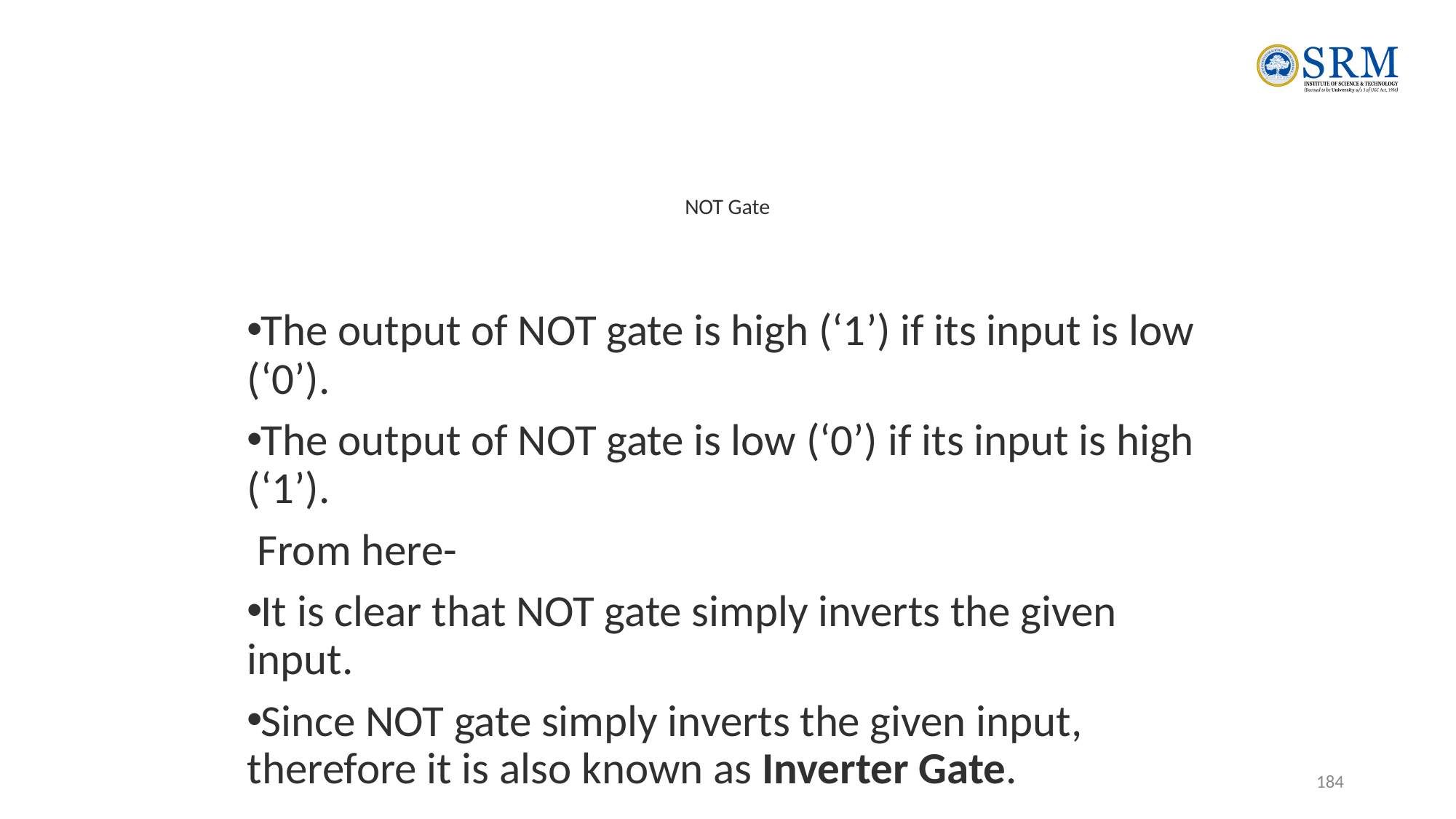

# NOT Gate
The output of NOT gate is high (‘1’) if its input is low (‘0’).
The output of NOT gate is low (‘0’) if its input is high (‘1’).
 From here-
It is clear that NOT gate simply inverts the given input.
Since NOT gate simply inverts the given input, therefore it is also known as Inverter Gate.

184